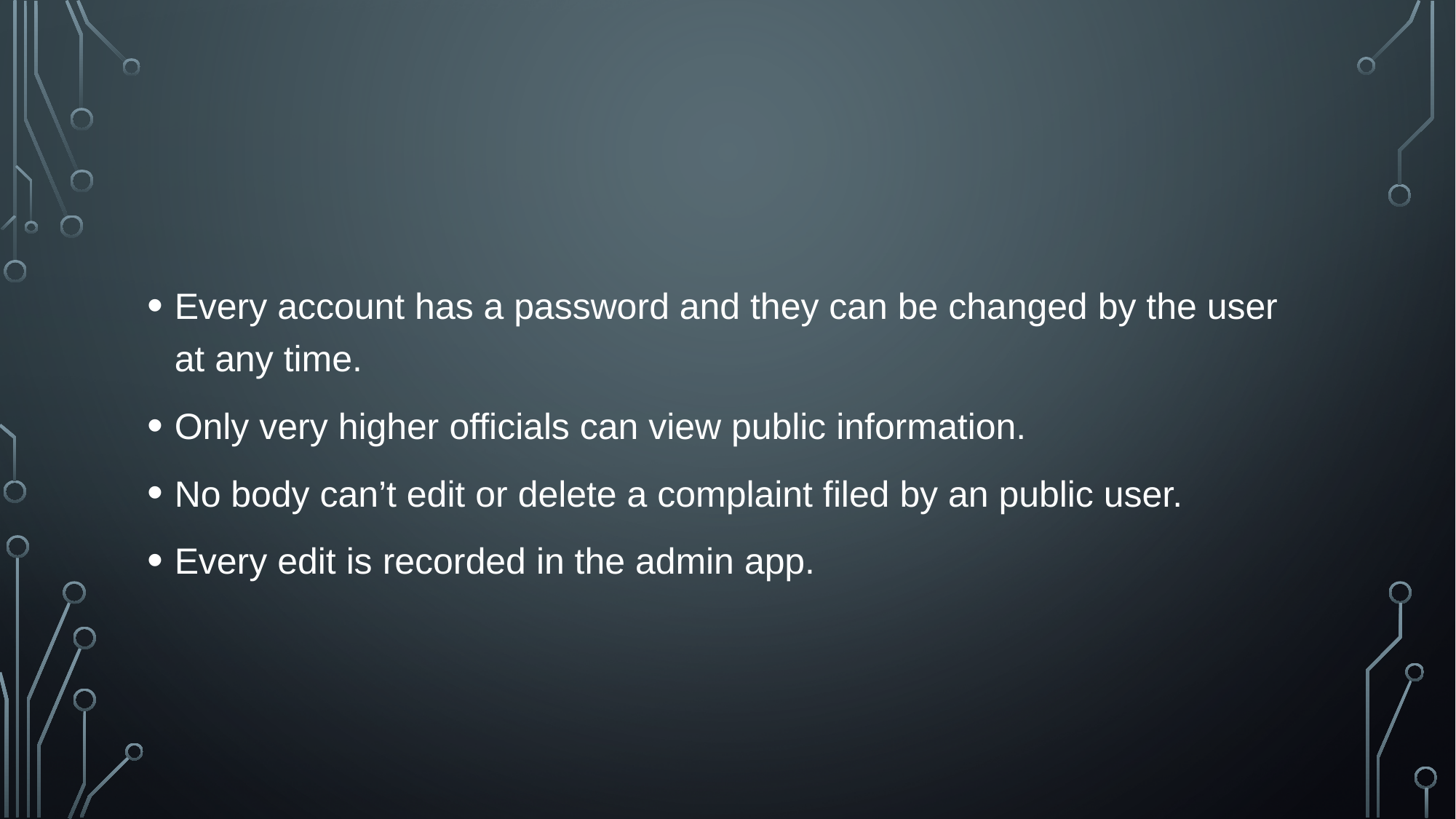

#
Every account has a password and they can be changed by the user at any time.
Only very higher officials can view public information.
No body can’t edit or delete a complaint filed by an public user.
Every edit is recorded in the admin app.